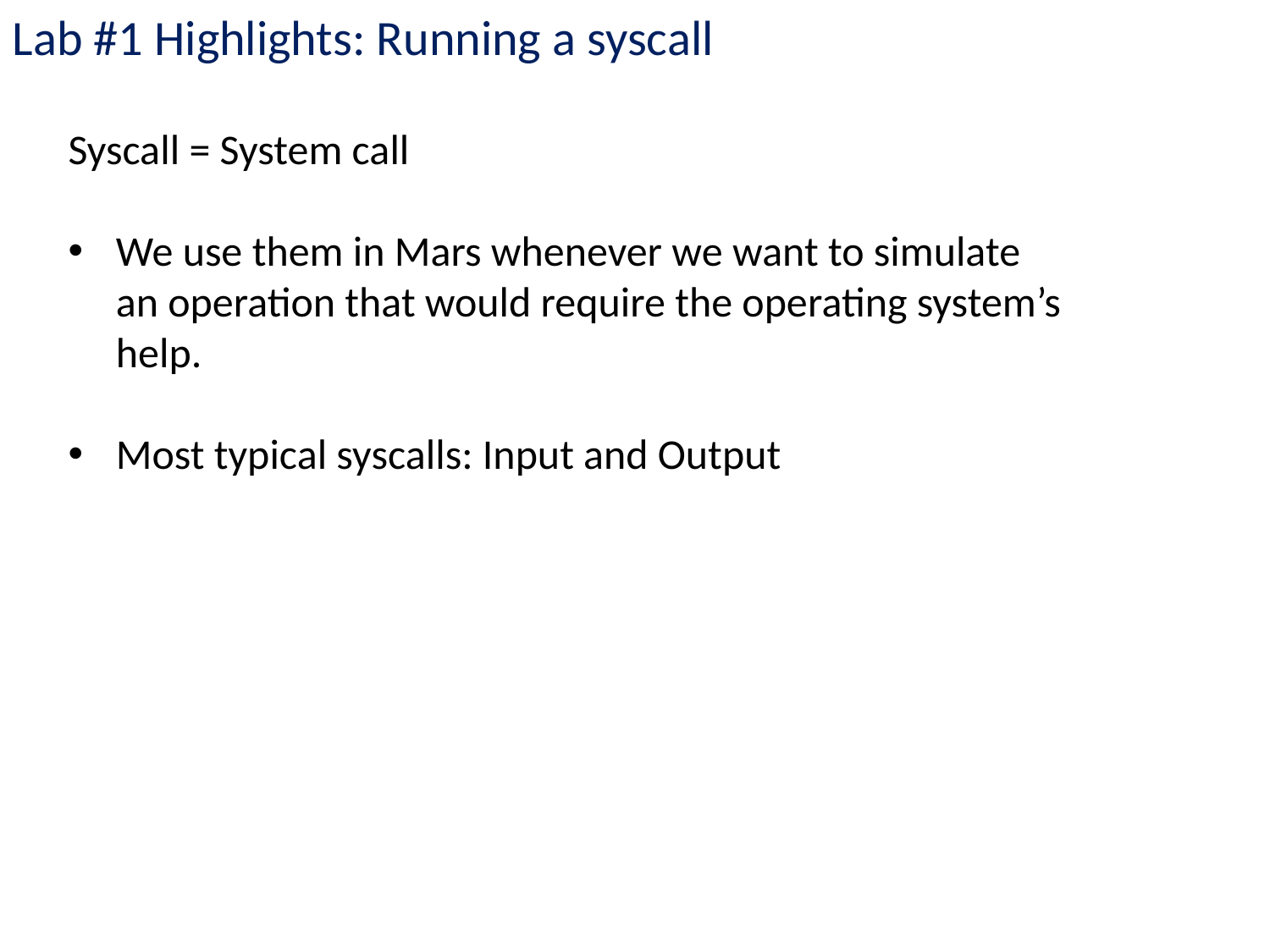

Lab #1 Highlights: Running a syscall
Syscall = System call

We use them in Mars whenever we want to simulate an operation that would require the operating system’s help.

Most typical syscalls: Input and Output